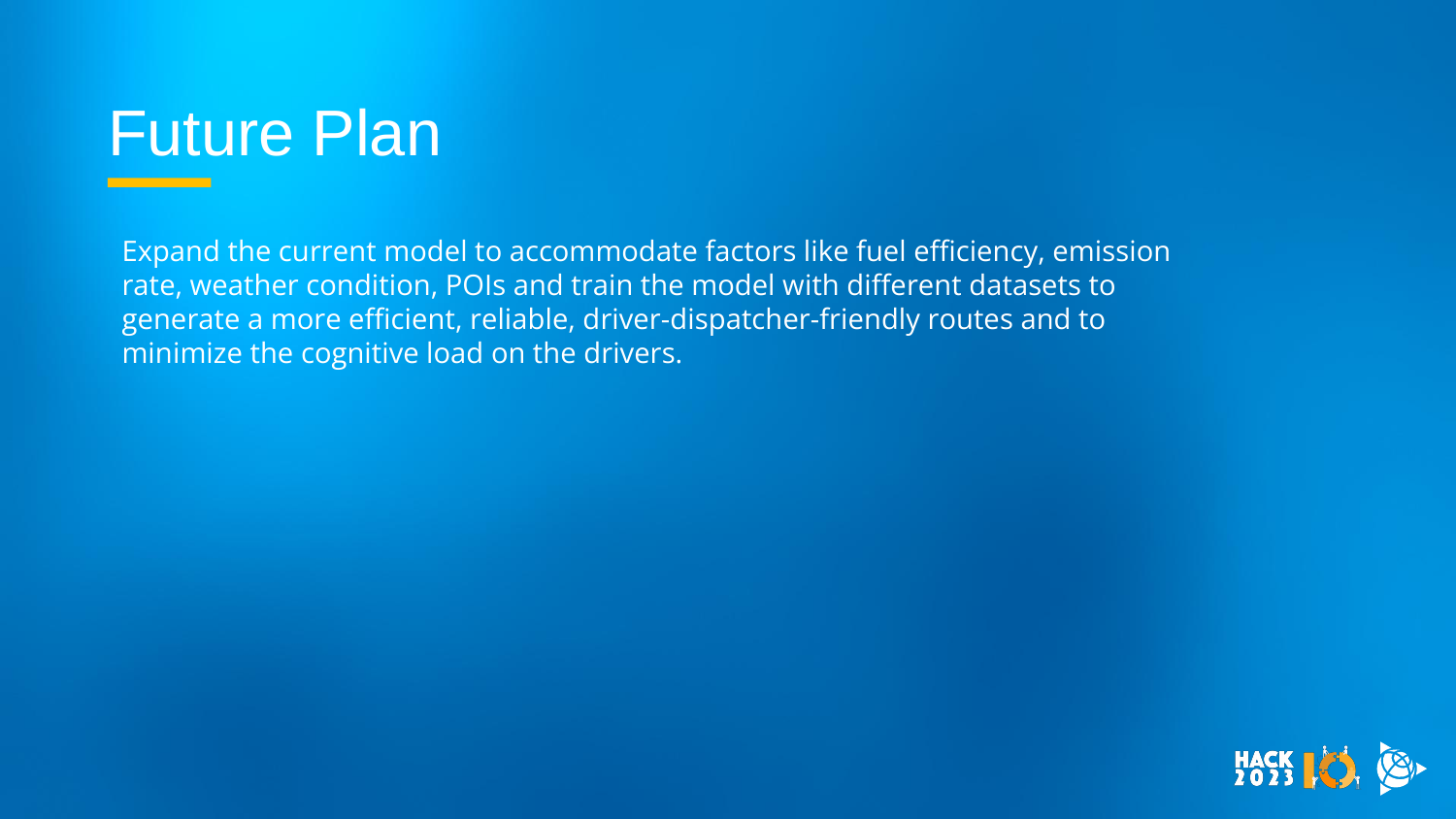

# Future Plan

Expand the current model to accommodate factors like fuel efficiency, emission rate, weather condition, POIs and train the model with different datasets to generate a more efficient, reliable, driver-dispatcher-friendly routes and to minimize the cognitive load on the drivers.